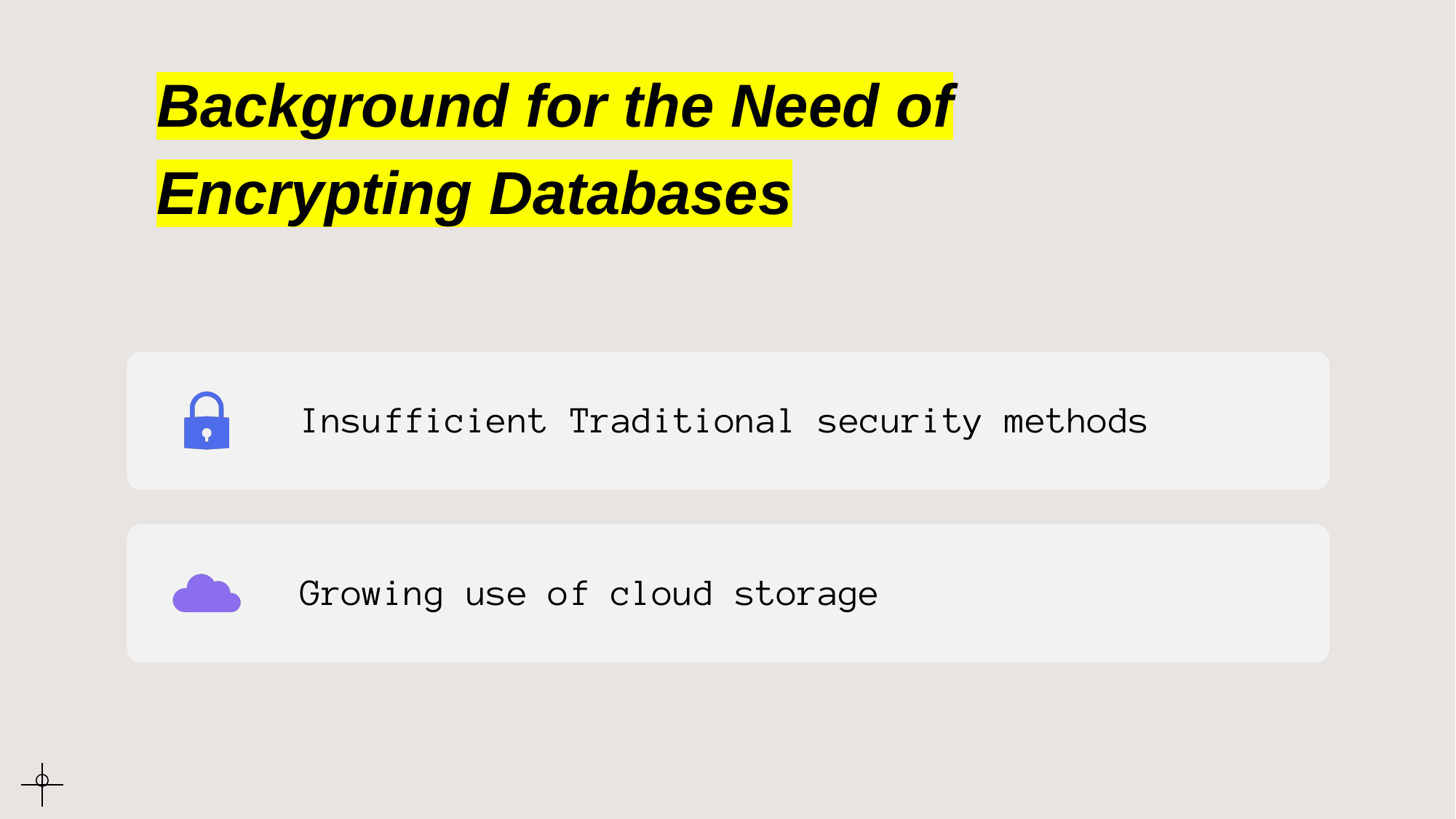

# Background for the Need of Encrypting Databases
Insufficient Traditional security methods
Growing use of cloud storage